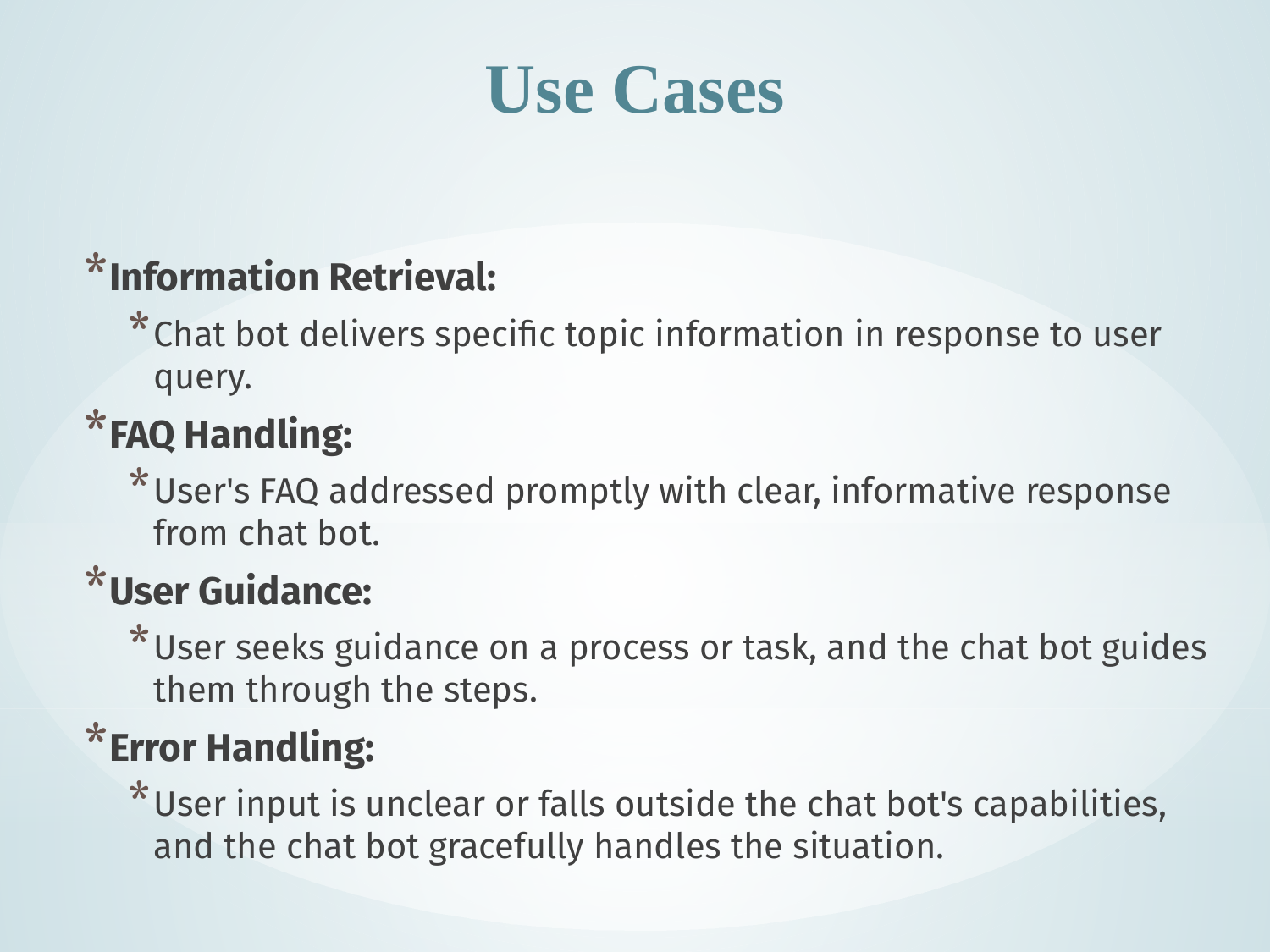

# Use Cases
Information Retrieval:
Chat bot delivers specific topic information in response to user query.
FAQ Handling:
User's FAQ addressed promptly with clear, informative response from chat bot.
User Guidance:
User seeks guidance on a process or task, and the chat bot guides them through the steps.
Error Handling:
User input is unclear or falls outside the chat bot's capabilities, and the chat bot gracefully handles the situation.